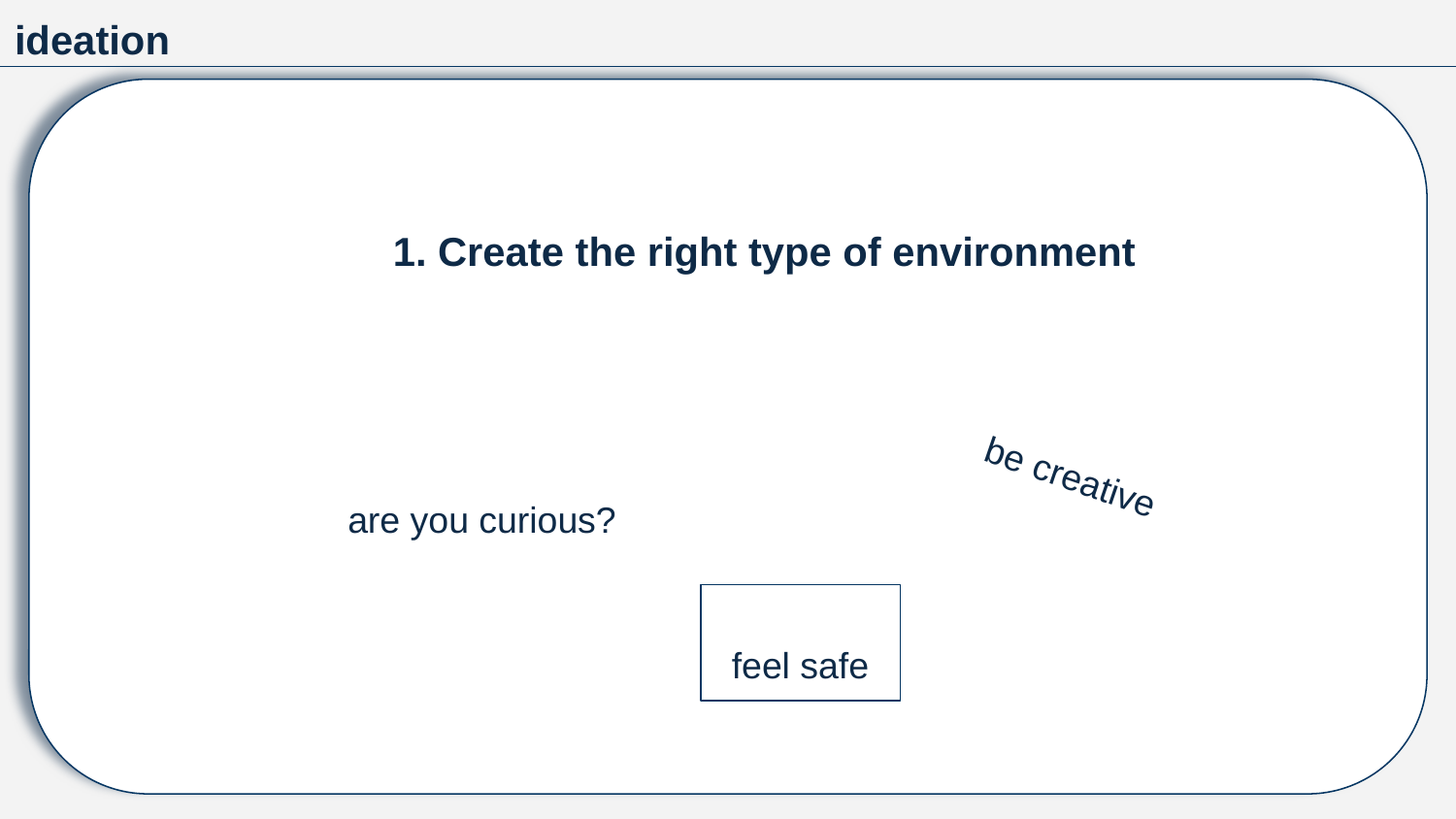

ideation

1. Create the right type of environment

be creative
are you curious?
feel safe